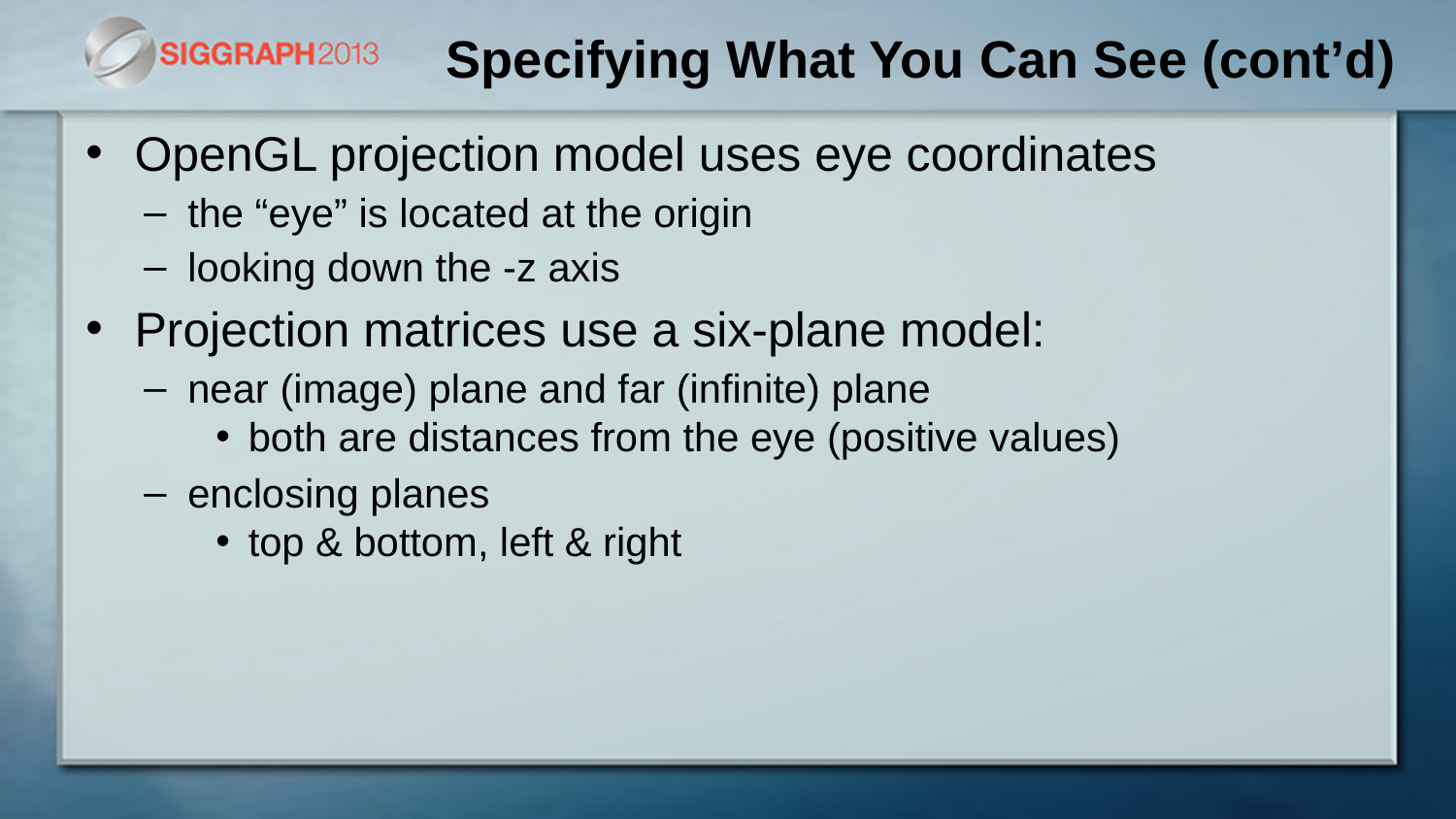

# Specifying What You Can See (cont’d)
OpenGL projection model uses eye coordinates
the “eye” is located at the origin
looking down the -z axis
Projection matrices use a six-plane model:
near (image) plane and far (infinite) plane
both are distances from the eye (positive values)
enclosing planes
top & bottom, left & right